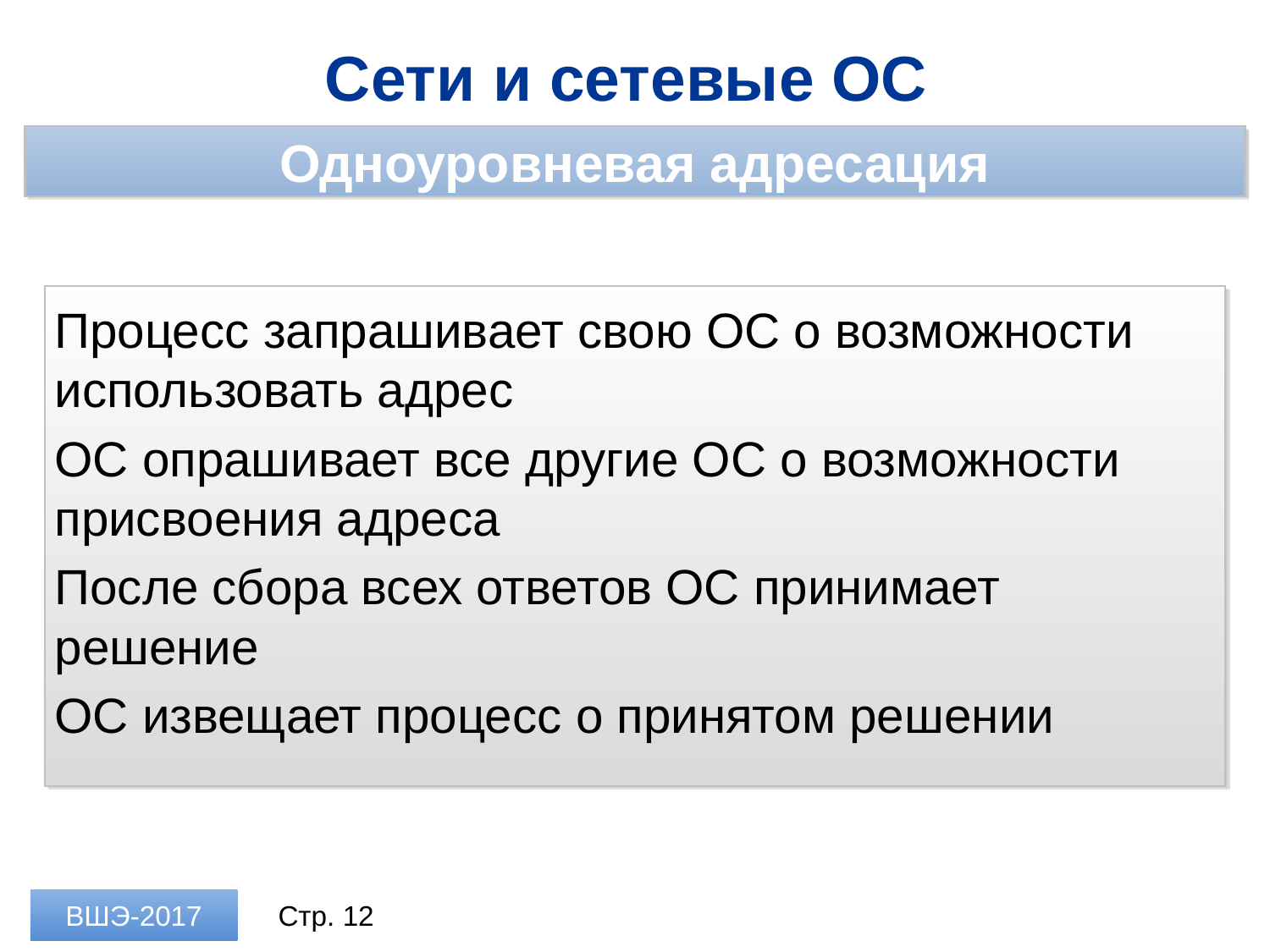

Сети и сетевые ОС
Одноуровневая адресация

Процесс запрашивает свою ОС о возможности использовать адрес
ОС опрашивает все другие ОС о возможности присвоения адреса
После сбора всех ответов ОС принимает решение
ОС извещает процесс о принятом решении
ВШЭ-2017
Стр. 12